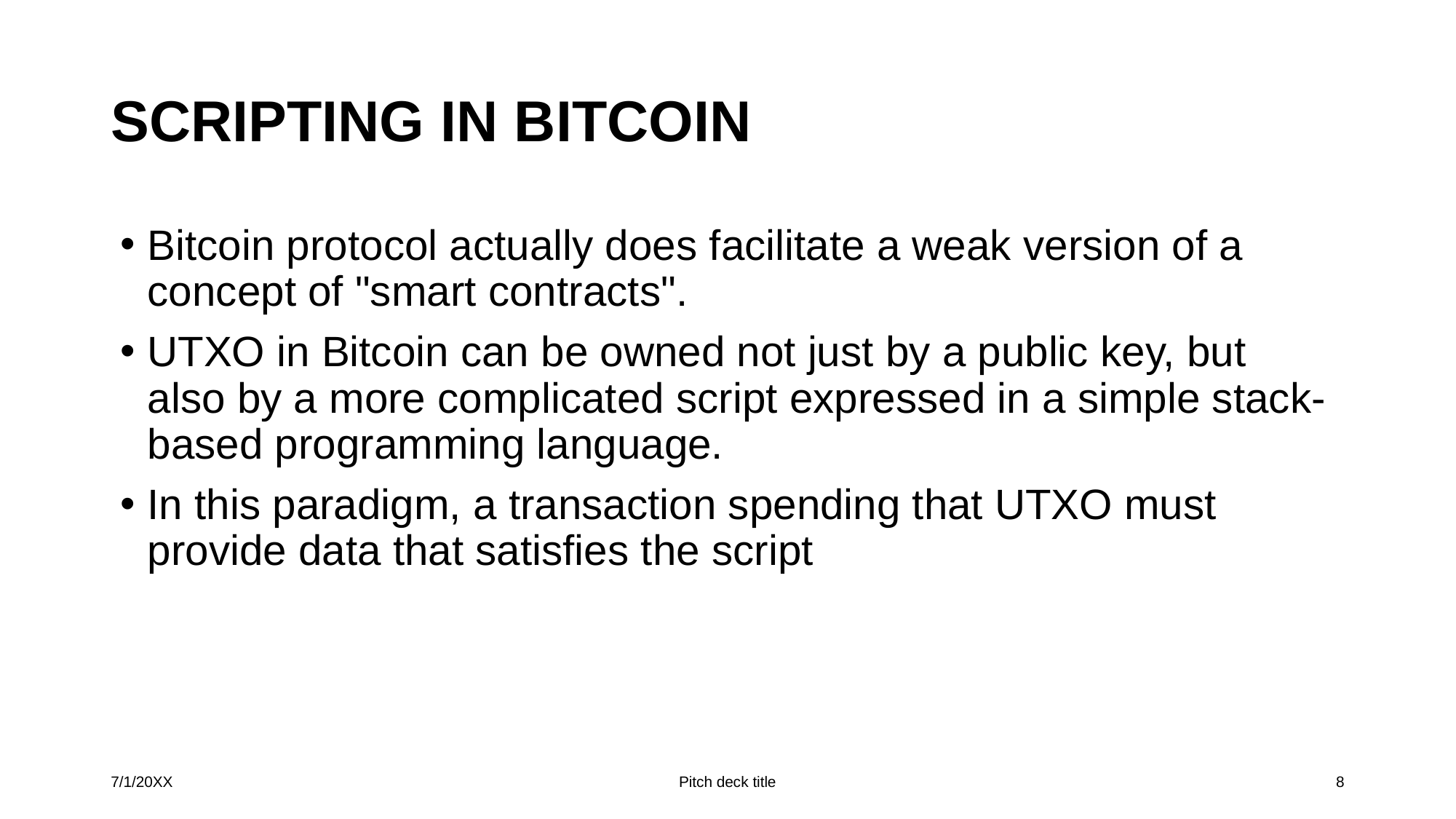

# Scripting in bitcoin
Bitcoin protocol actually does facilitate a weak version of a concept of "smart contracts".
UTXO in Bitcoin can be owned not just by a public key, but also by a more complicated script expressed in a simple stack-based programming language.
In this paradigm, a transaction spending that UTXO must provide data that satisfies the script
7/1/20XX
Pitch deck title
8